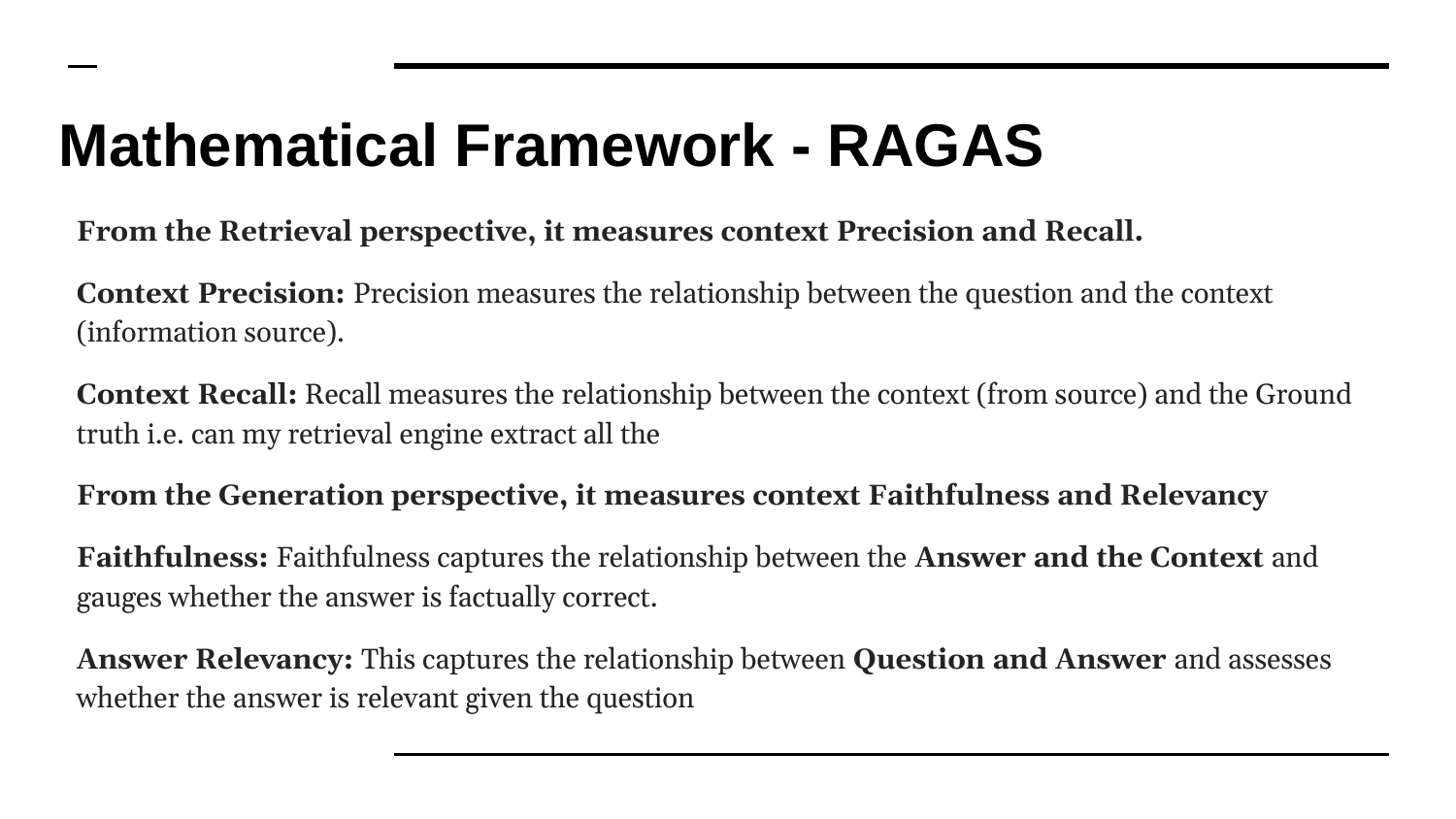

# Mathematical Framework - RAGAS
From the Retrieval perspective, it measures context Precision and Recall.
Context Precision: Precision measures the relationship between the question and the context (information source).
Context Recall: Recall measures the relationship between the context (from source) and the Ground truth i.e. can my retrieval engine extract all the
From the Generation perspective, it measures context Faithfulness and Relevancy
Faithfulness: Faithfulness captures the relationship between the Answer and the Context and gauges whether the answer is factually correct.
Answer Relevancy: This captures the relationship between Question and Answer and assesses whether the answer is relevant given the question